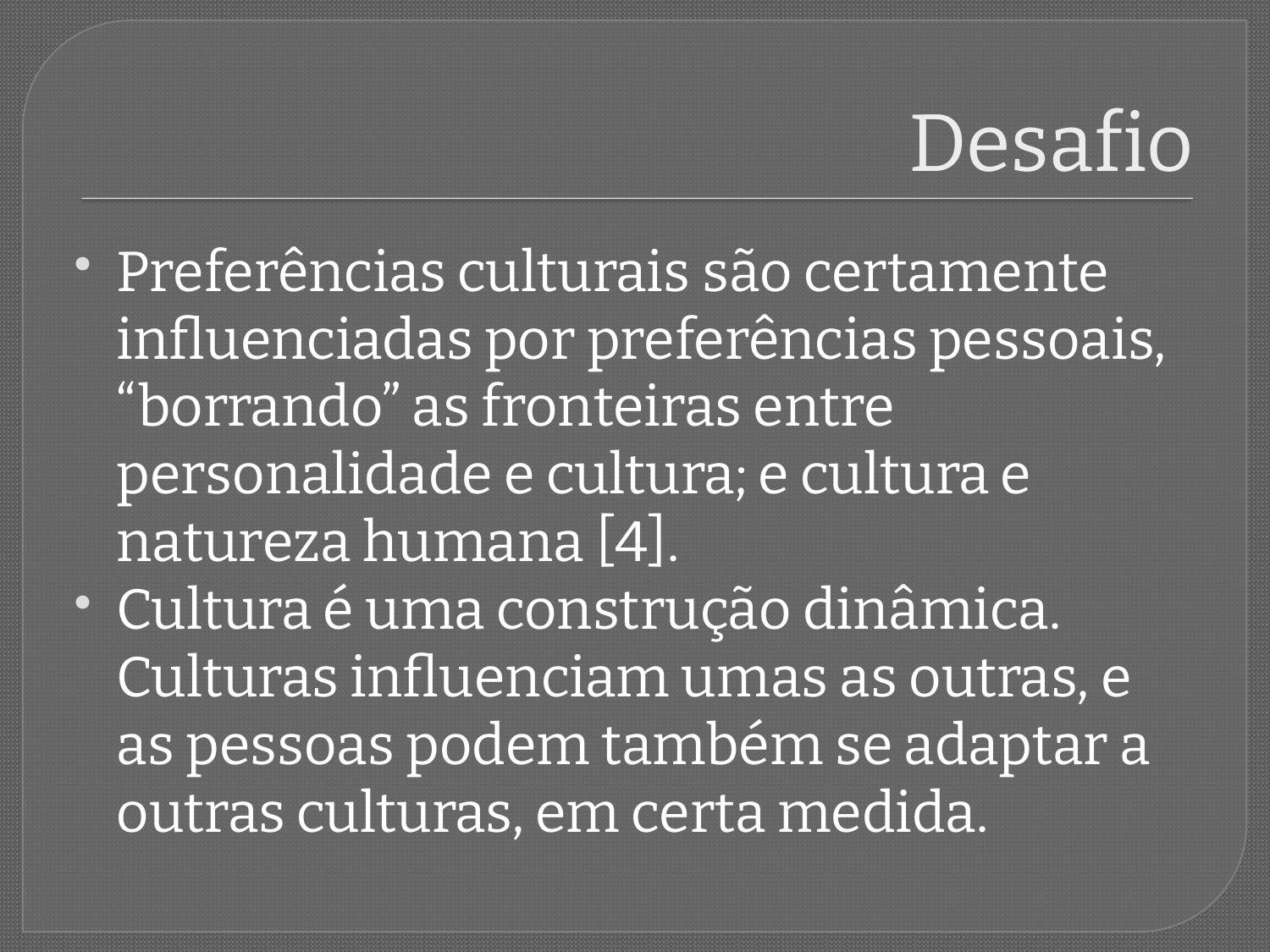

# Desafio
Preferências culturais são certamente influenciadas por preferências pessoais, “borrando” as fronteiras entre personalidade e cultura; e cultura e natureza humana [4].
Cultura é uma construção dinâmica. Culturas influenciam umas as outras, e as pessoas podem também se adaptar a outras culturas, em certa medida.